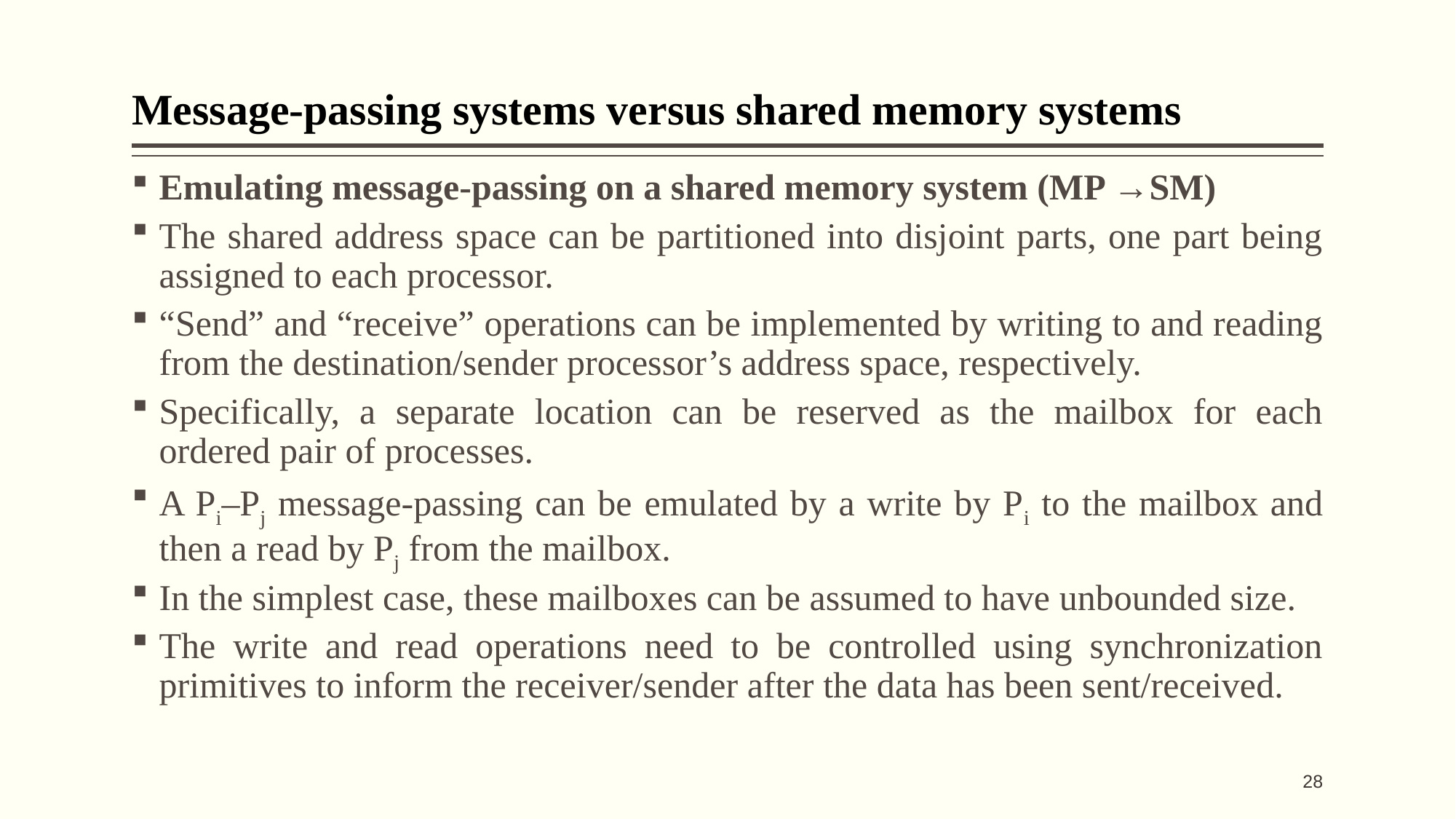

# Message-passing systems versus shared memory systems
Emulating message-passing on a shared memory system (MP →SM)
The shared address space can be partitioned into disjoint parts, one part being assigned to each processor.
“Send” and “receive” operations can be implemented by writing to and reading from the destination/sender processor’s address space, respectively.
Specifically, a separate location can be reserved as the mailbox for each ordered pair of processes.
A Pi–Pj message-passing can be emulated by a write by Pi to the mailbox and then a read by Pj from the mailbox.
In the simplest case, these mailboxes can be assumed to have unbounded size.
The write and read operations need to be controlled using synchronization primitives to inform the receiver/sender after the data has been sent/received.
28